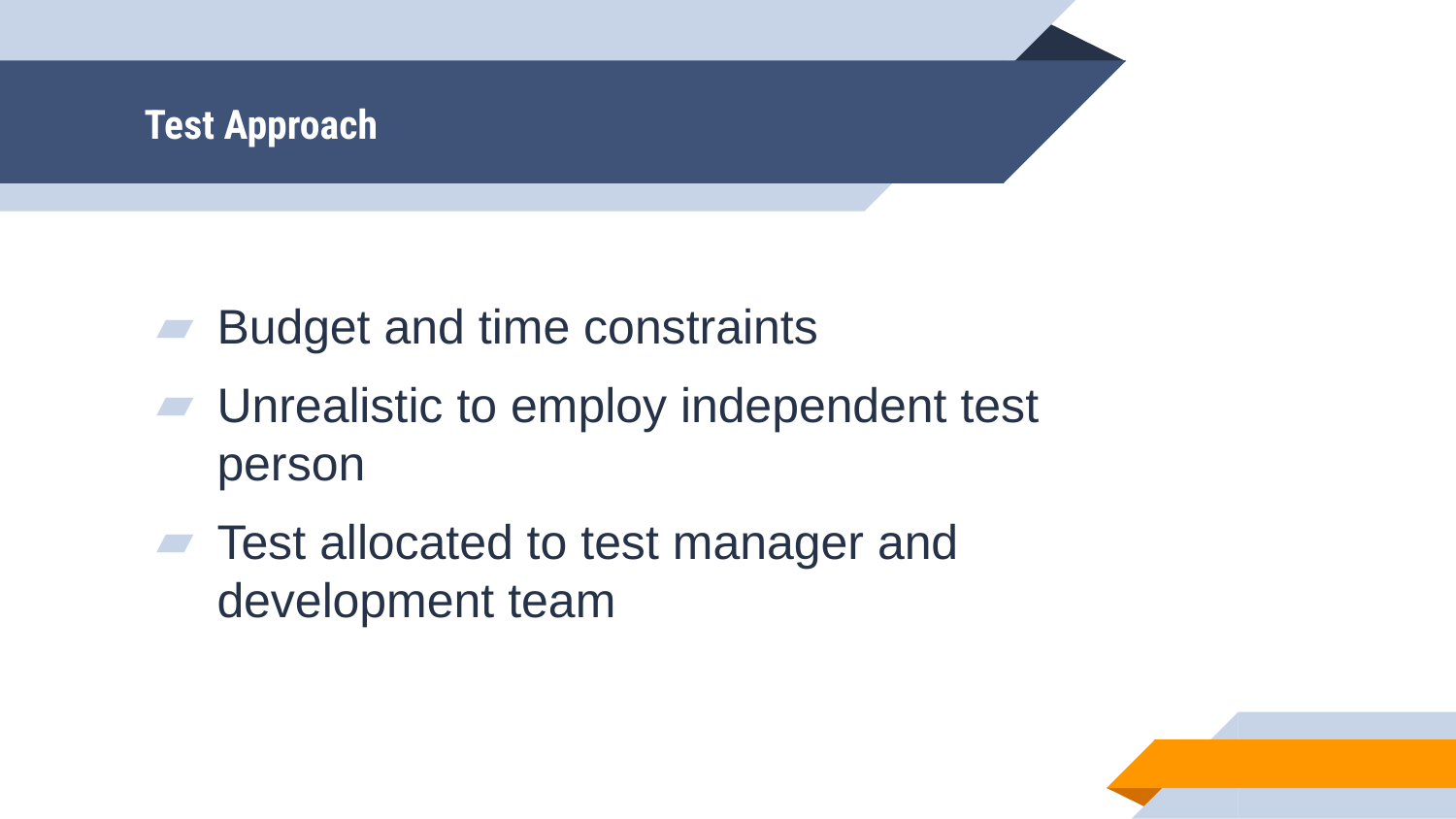

# Test Approach
Budget and time constraints
Unrealistic to employ independent test person
Test allocated to test manager and development team